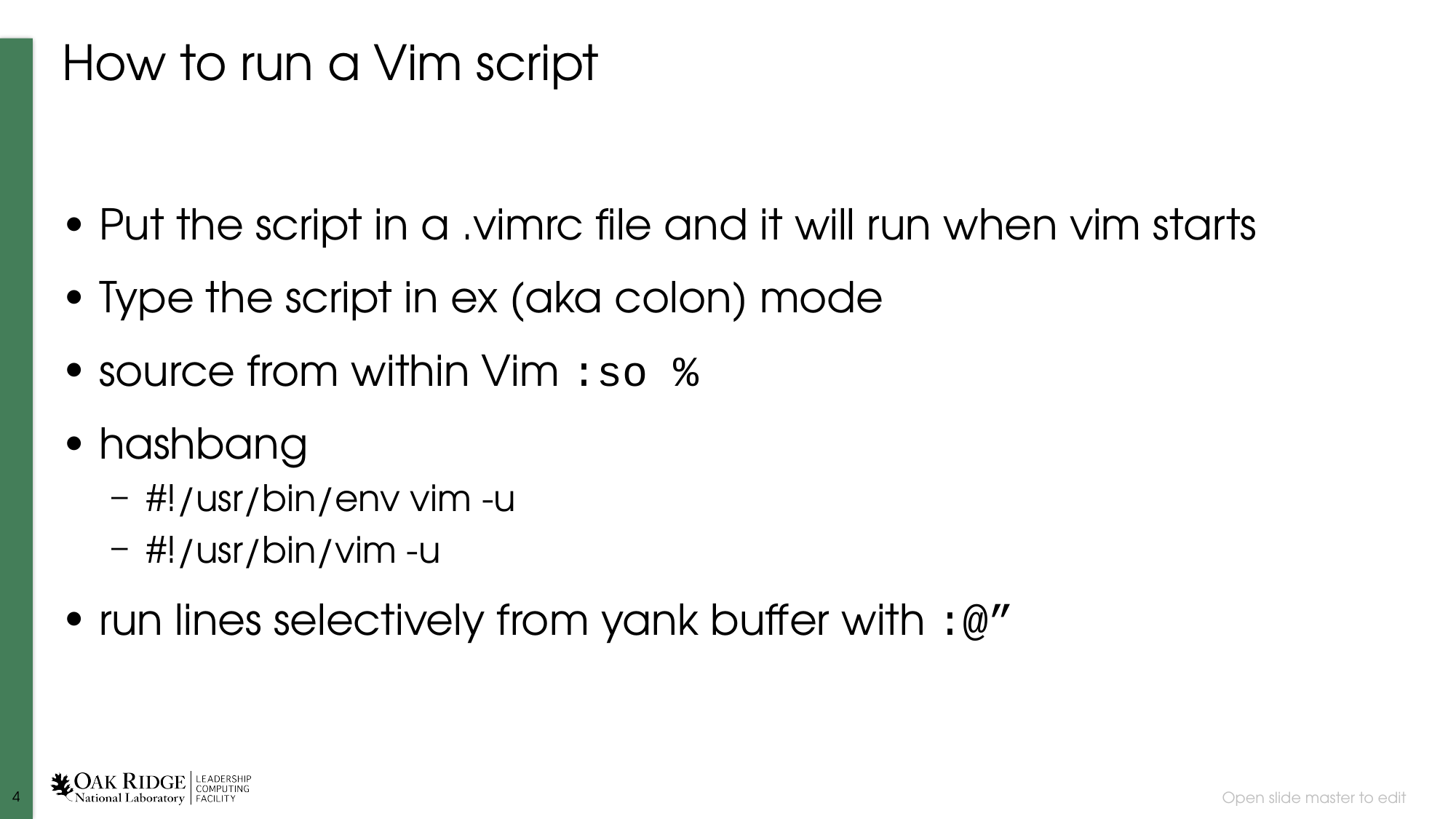

# How to run a Vim script
Put the script in a .vimrc file and it will run when vim starts
Type the script in ex (aka colon) mode
source from within Vim :so %
hashbang
#!/usr/bin/env vim -u
#!/usr/bin/vim -u
run lines selectively from yank buffer with :@”